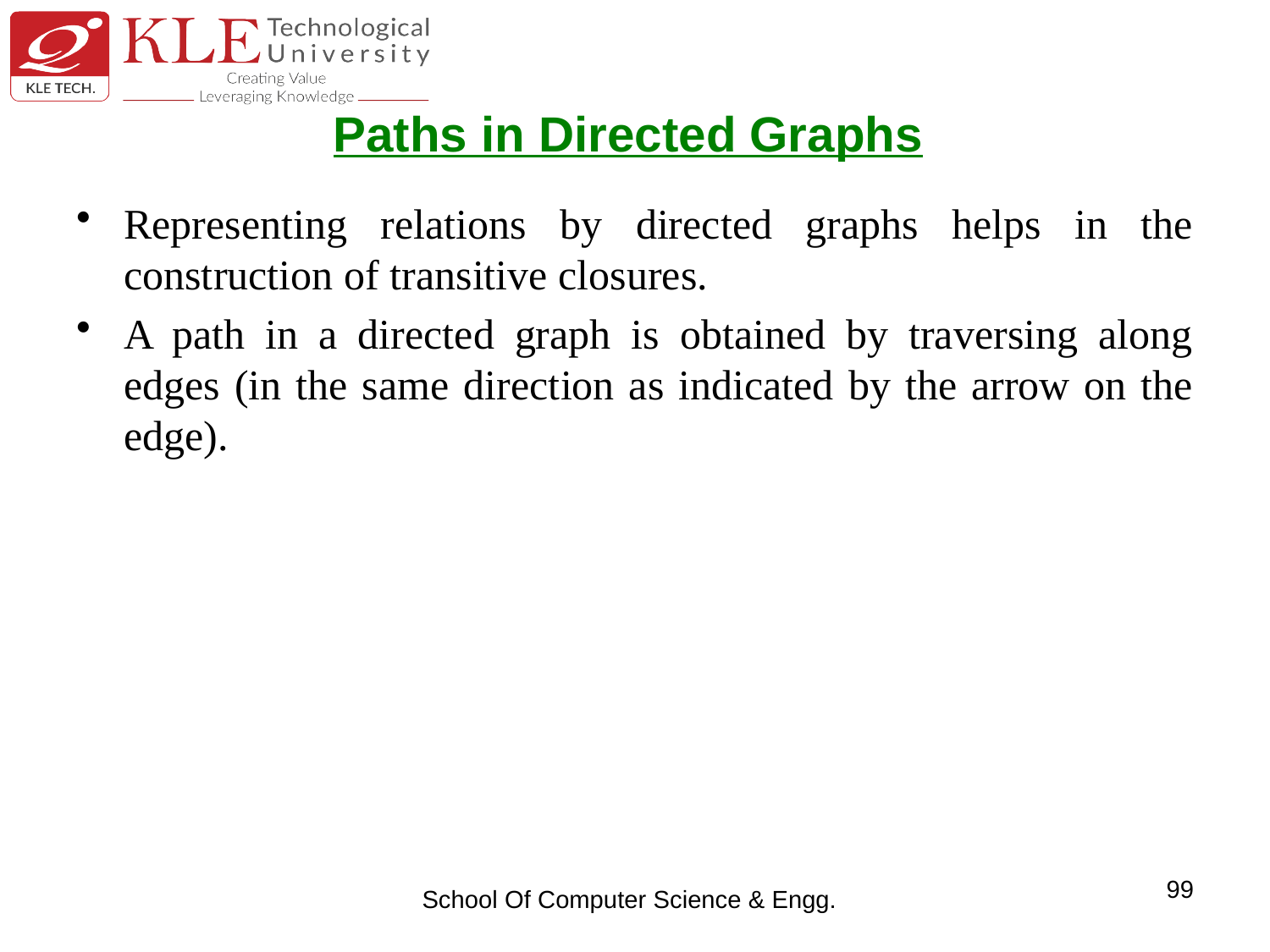

# Paths in Directed Graphs
Representing relations by directed graphs helps in the construction of transitive closures.
A path in a directed graph is obtained by traversing along edges (in the same direction as indicated by the arrow on the edge).
99